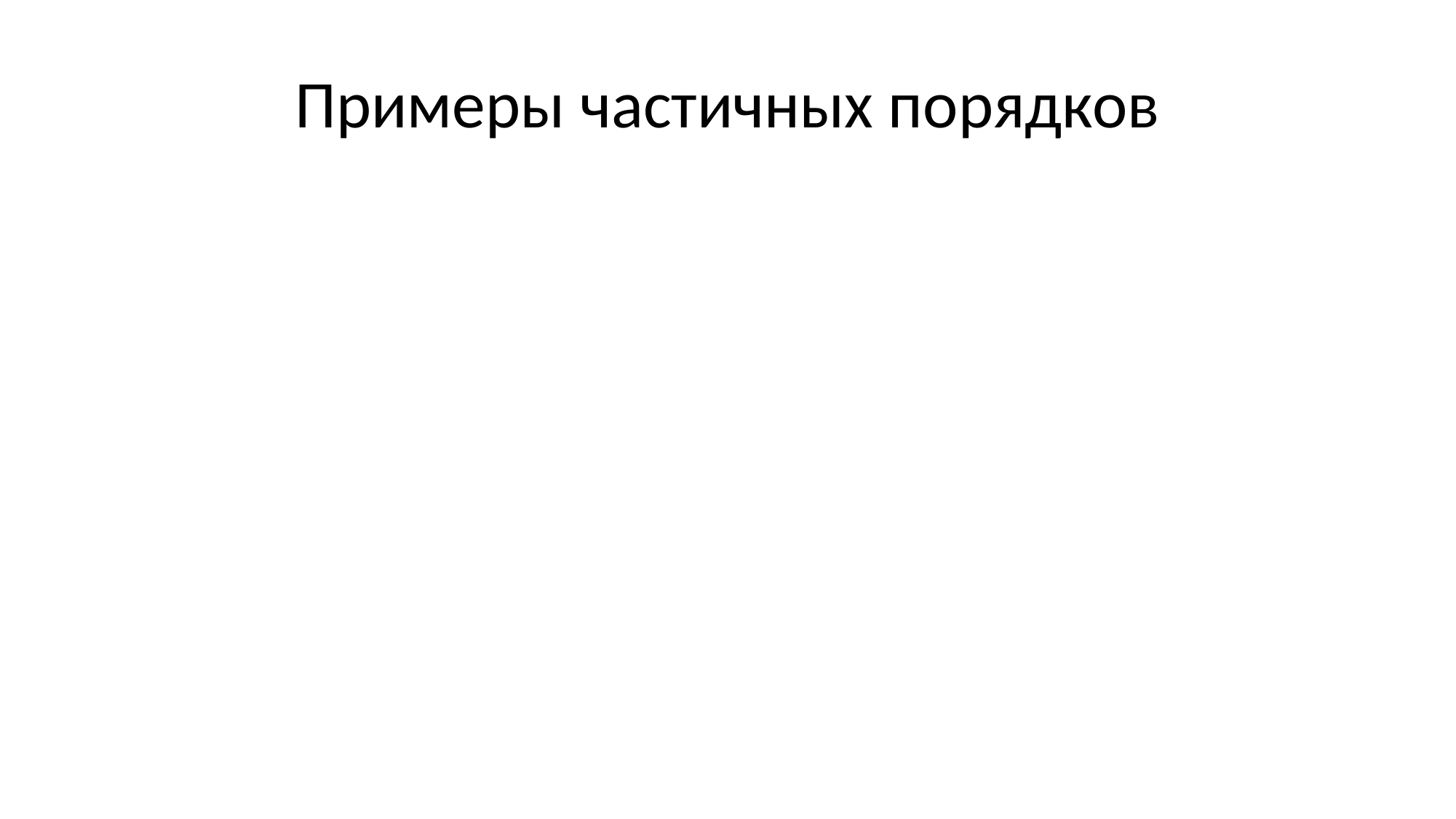

# Примеры частичных порядков

Зависимость по записи/чтению данных между операторами в программе без циклов

Дуги ациклического графа задают частичный порядок на множестве вершин графа
1 < 8, 1 < 5, 5 < 8,
5 < 9, 6 < 9, 3 < 6,
3 < 7

1
2
3
4
5
6
7
8
9